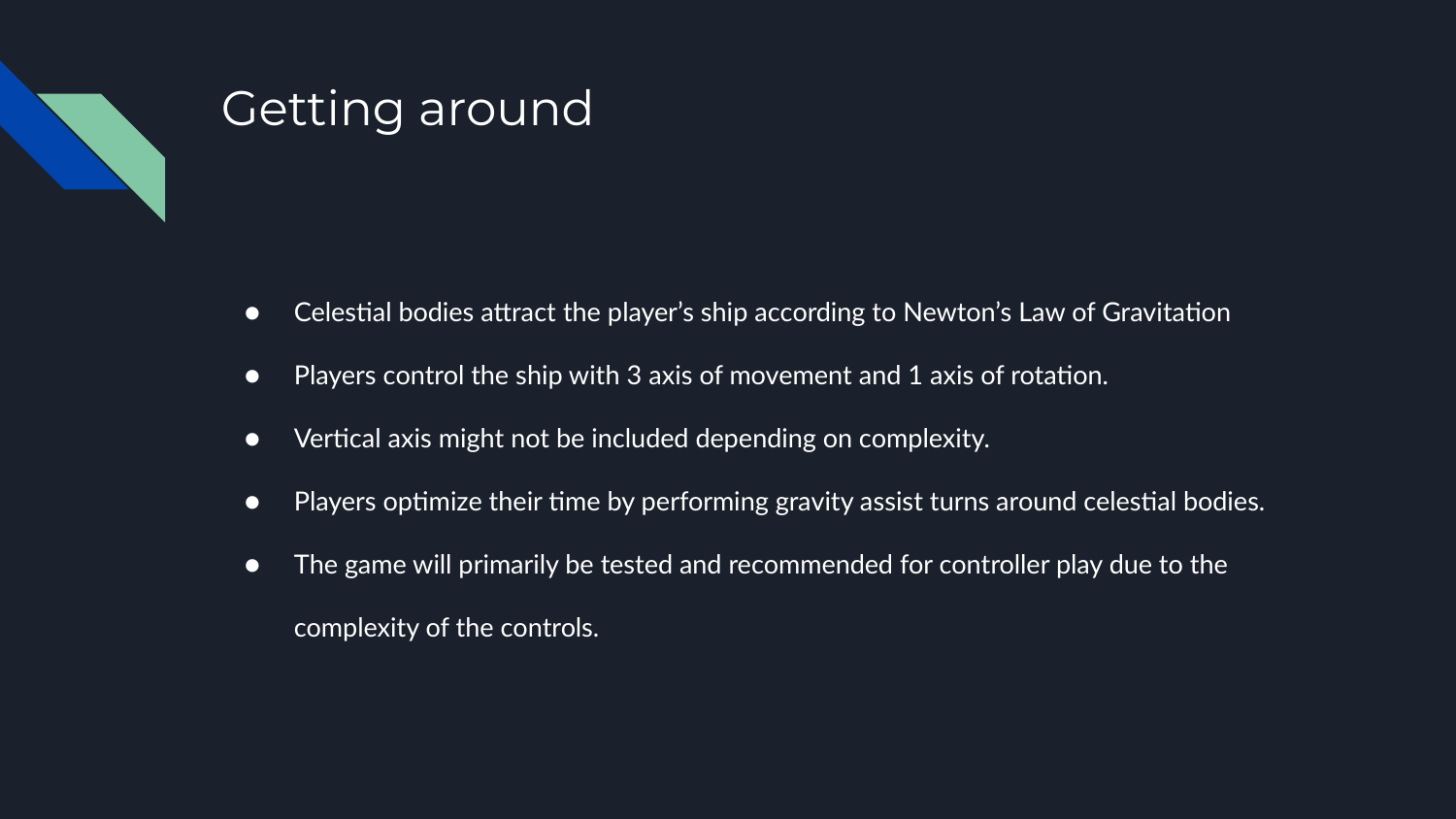

# Getting around
Celestial bodies attract the player’s ship according to Newton’s Law of Gravitation
Players control the ship with 3 axis of movement and 1 axis of rotation.
Vertical axis might not be included depending on complexity.
Players optimize their time by performing gravity assist turns around celestial bodies.
The game will primarily be tested and recommended for controller play due to the complexity of the controls.